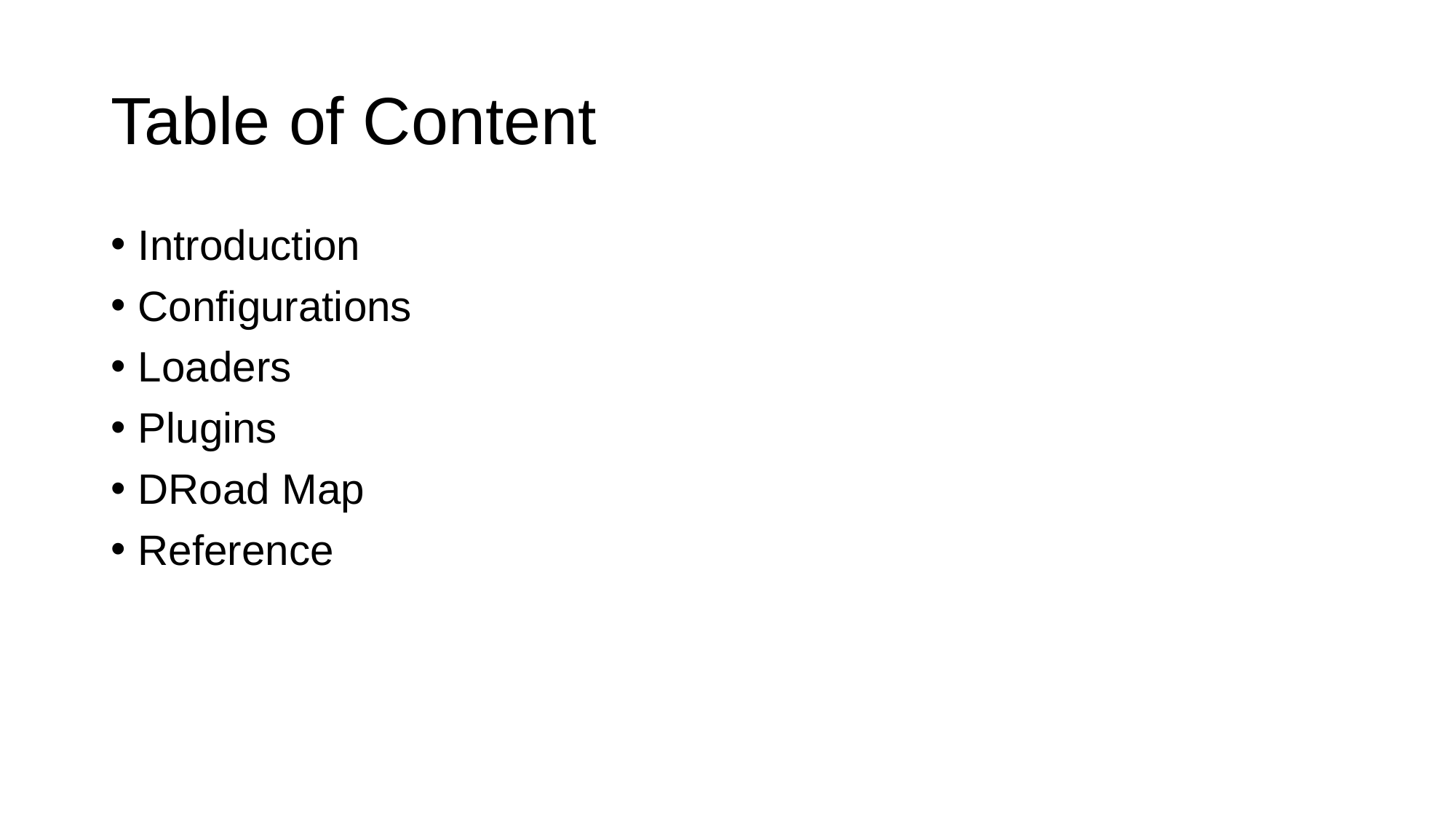

# Table of Content
Introduction
Configurations
Loaders
Plugins
DRoad Map
Reference